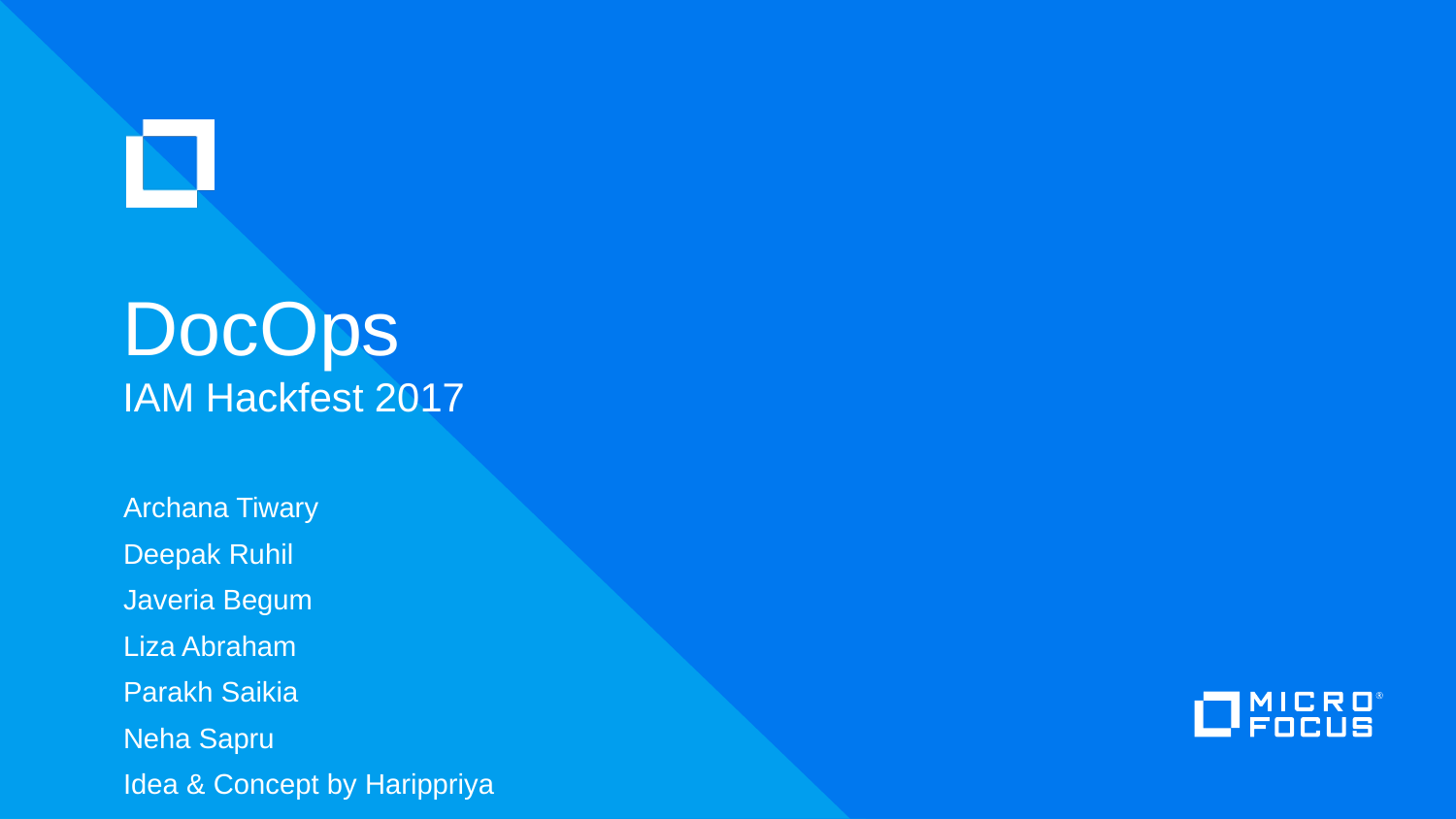

# DocOps IAM Hackfest 2017
Archana Tiwary
Deepak Ruhil
Javeria Begum
Liza Abraham
Parakh Saikia
Neha Sapru
Idea & Concept by Harippriya